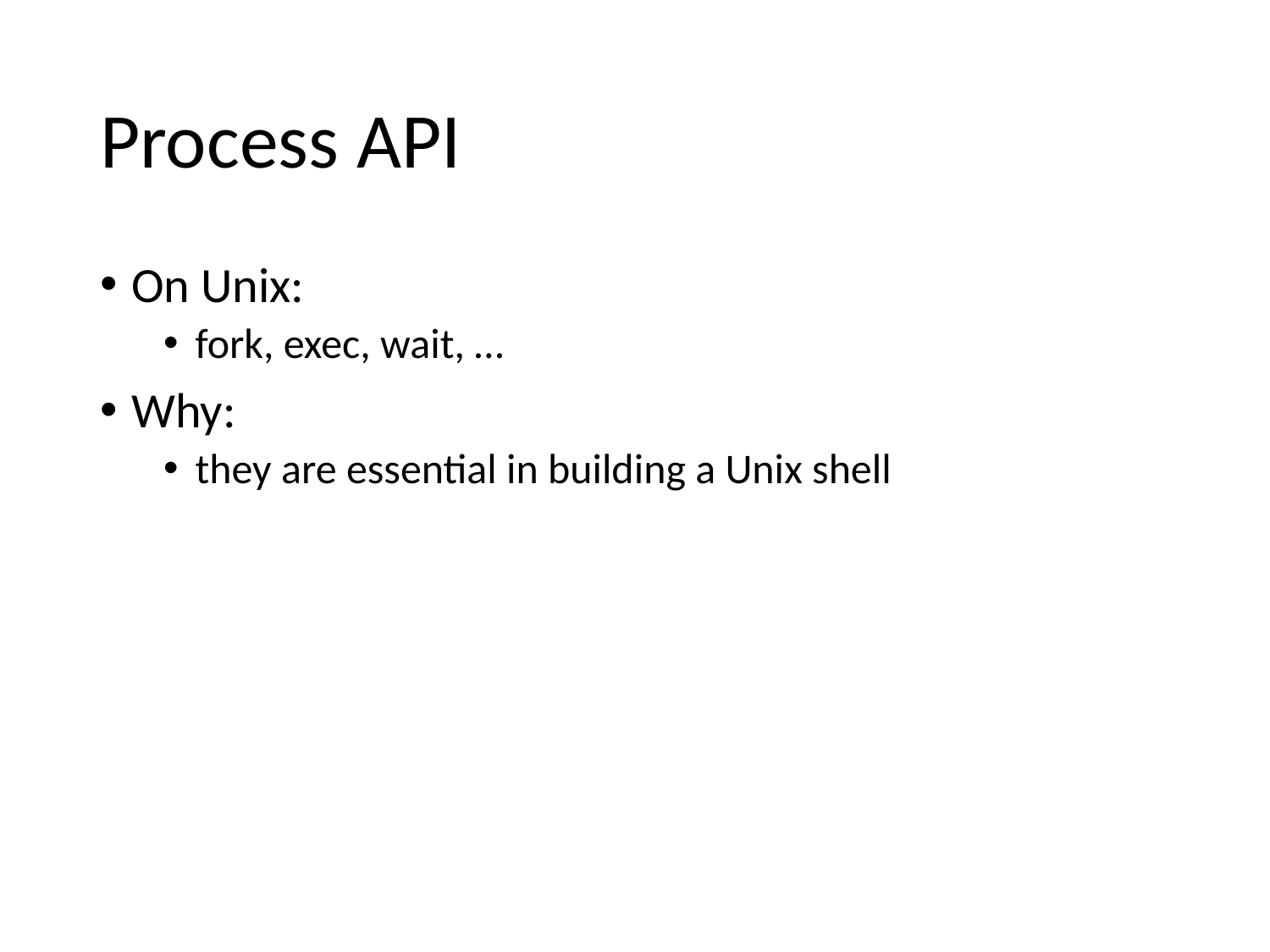

# Process API
On Unix:
fork, exec, wait, …
Why:
they are essential in building a Unix shell